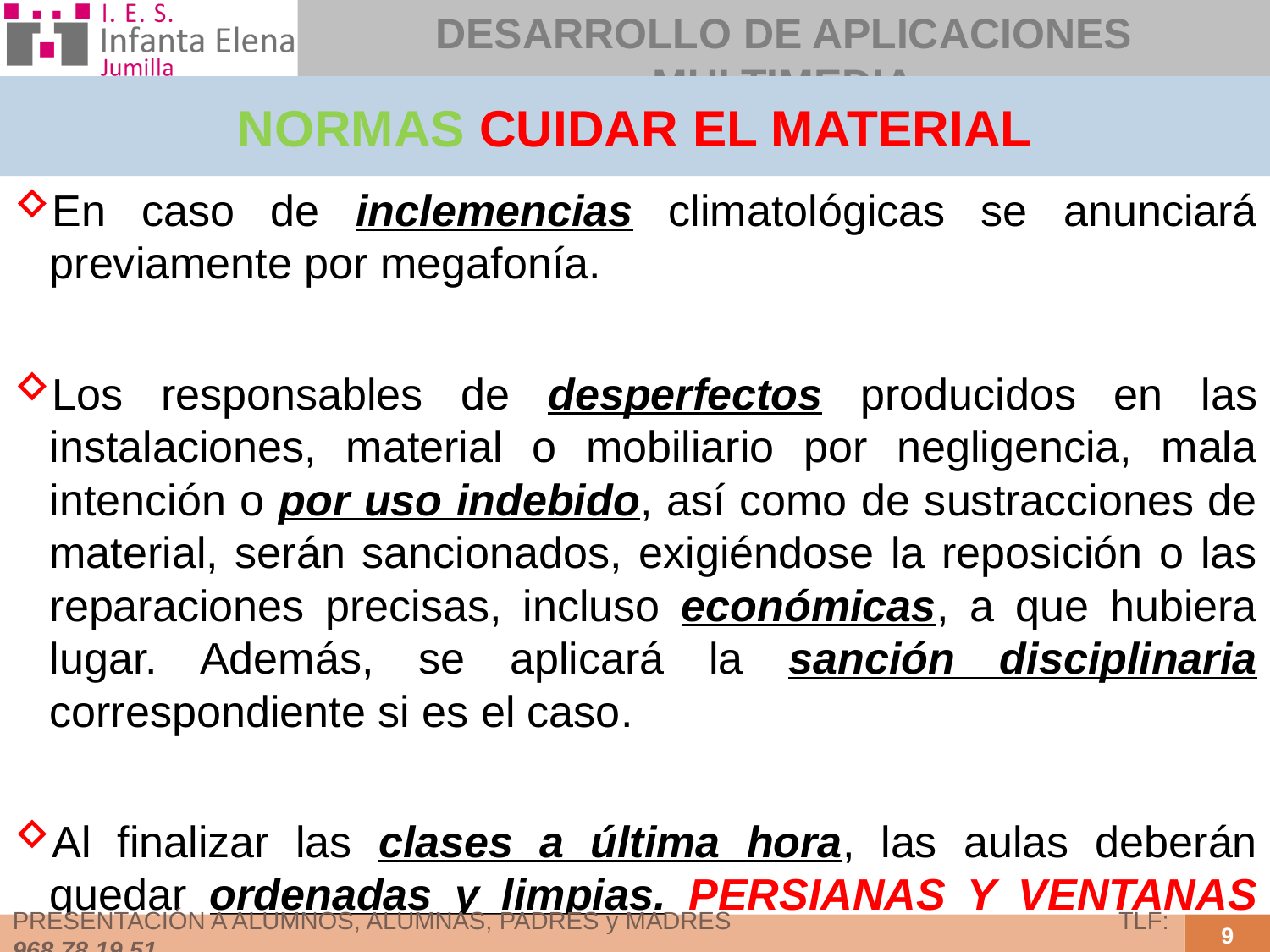

NORMAS CUIDAR EL MATERIAL
En caso de inclemencias climatológicas se anunciará previamente por megafonía.

Los responsables de desperfectos producidos en las instalaciones, material o mobiliario por negligencia, mala intención o por uso indebido, así como de sustracciones de material, serán sancionados, exigiéndose la reposición o las reparaciones precisas, incluso económicas, a que hubiera lugar. Además, se aplicará la sanción disciplinaria correspondiente si es el caso.

Al finalizar las clases a última hora, las aulas deberán quedar ordenadas y limpias. PERSIANAS Y VENTANAS CERRADAS
PRESENTACIÓN A ALUMNOS, ALUMNAS, PADRES y MADRES			             TLF: 968 78 19 51
9